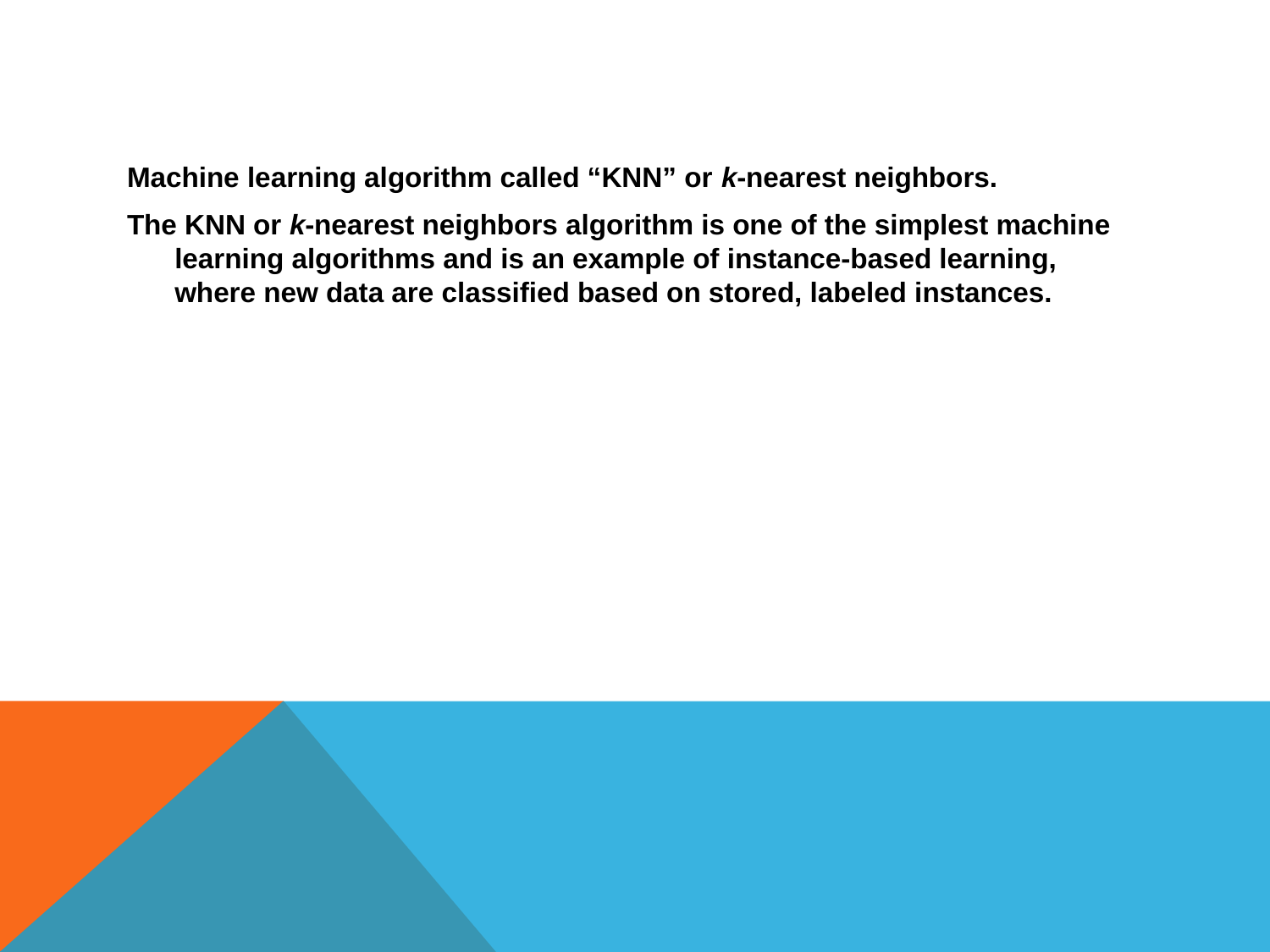

#
Machine learning algorithm called “KNN” or k-nearest neighbors.
The KNN or k-nearest neighbors algorithm is one of the simplest machine learning algorithms and is an example of instance-based learning, where new data are classified based on stored, labeled instances.